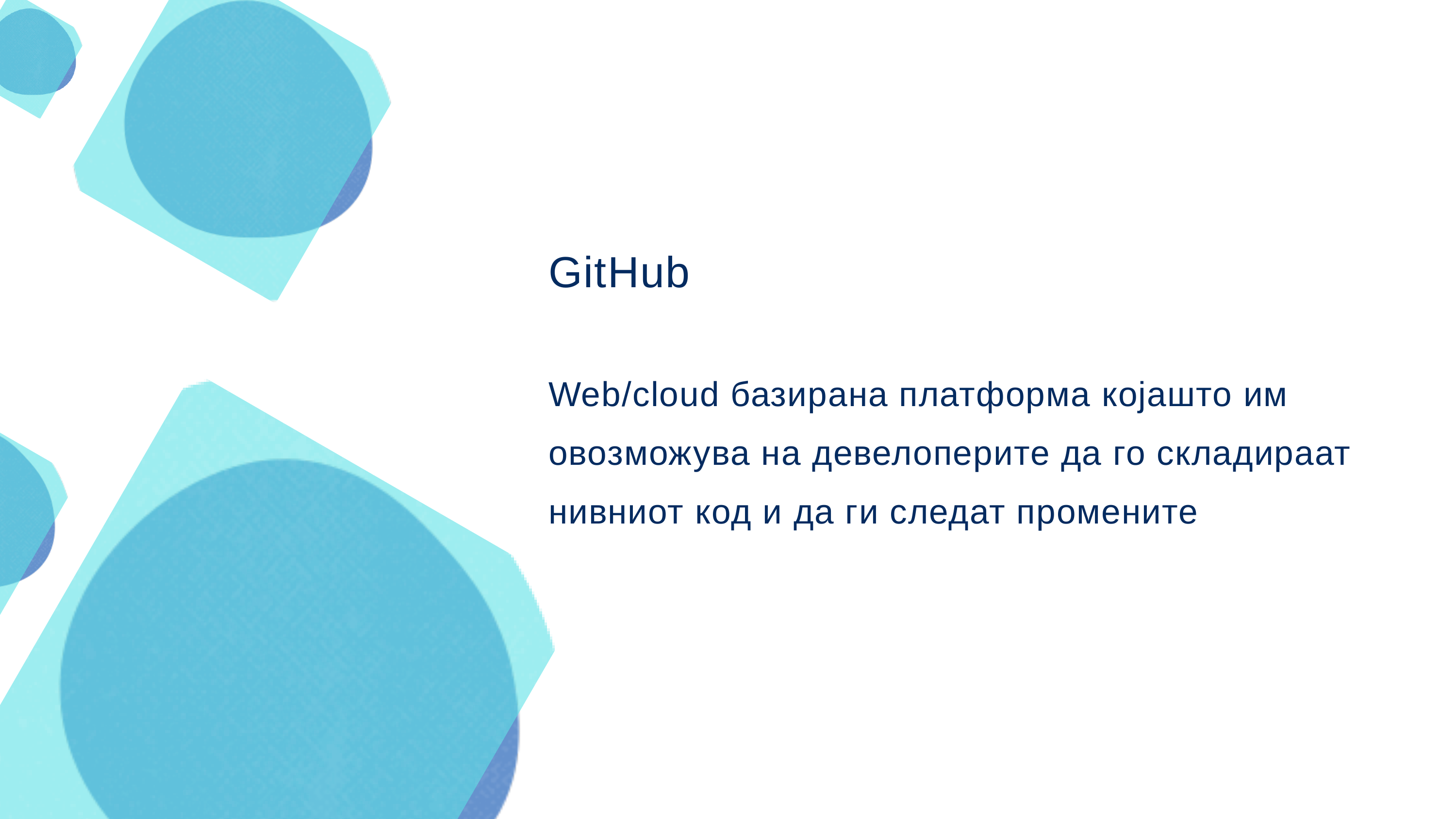

GitHub

Web/cloud базирана платформа којашто им овозможува на девелоперите да го складираат нивниот код и да ги следат промените